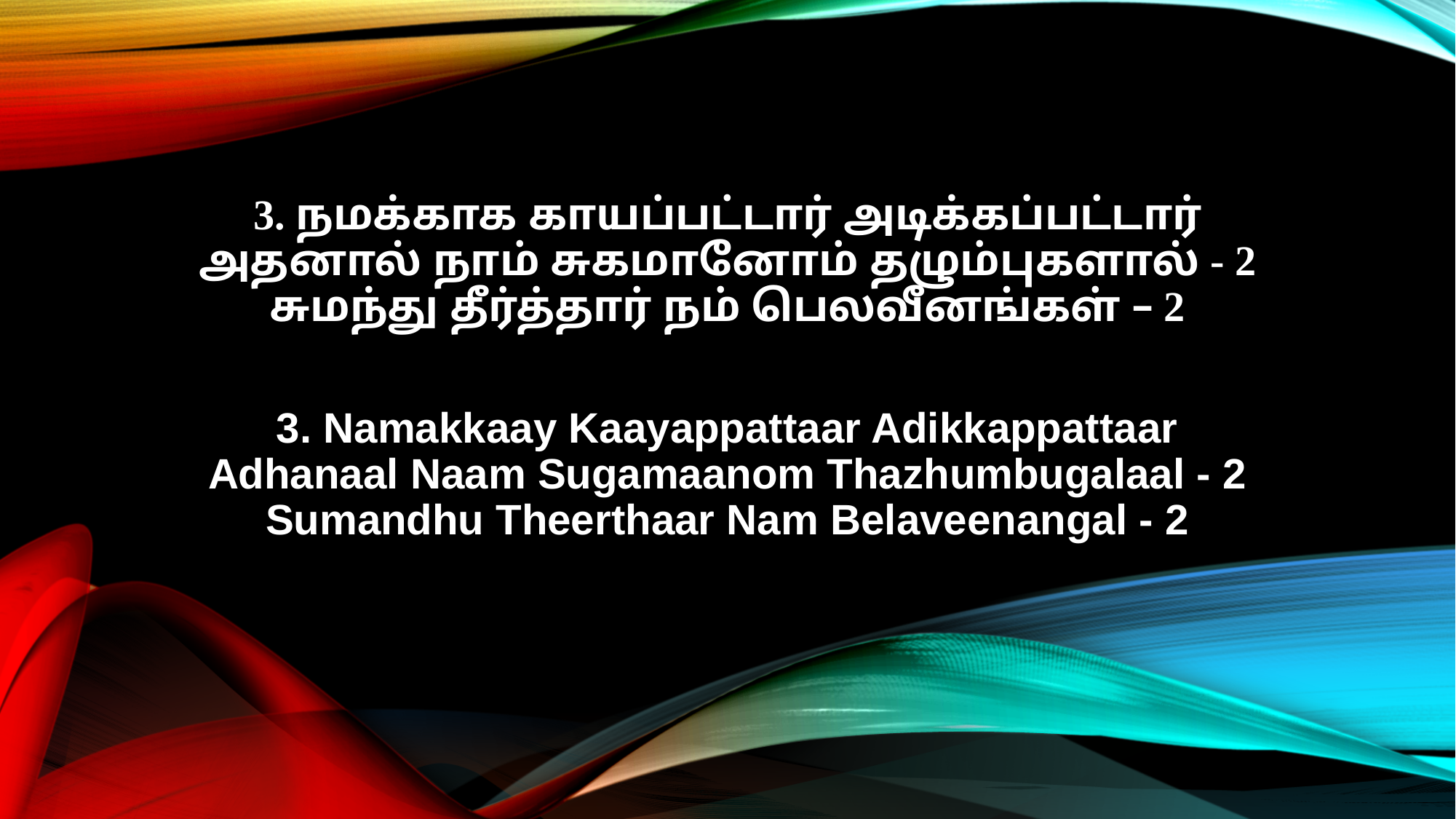

3. நமக்காக காயப்பட்டார் அடிக்கப்பட்டார்
அதனால் நாம் சுகமானோம் தழும்புகளால் - 2
சுமந்து தீர்த்தார் நம் பெலவீனங்கள் – 2

3. Namakkaay Kaayappattaar Adikkappattaar
Adhanaal Naam Sugamaanom Thazhumbugalaal - 2
Sumandhu Theerthaar Nam Belaveenangal - 2